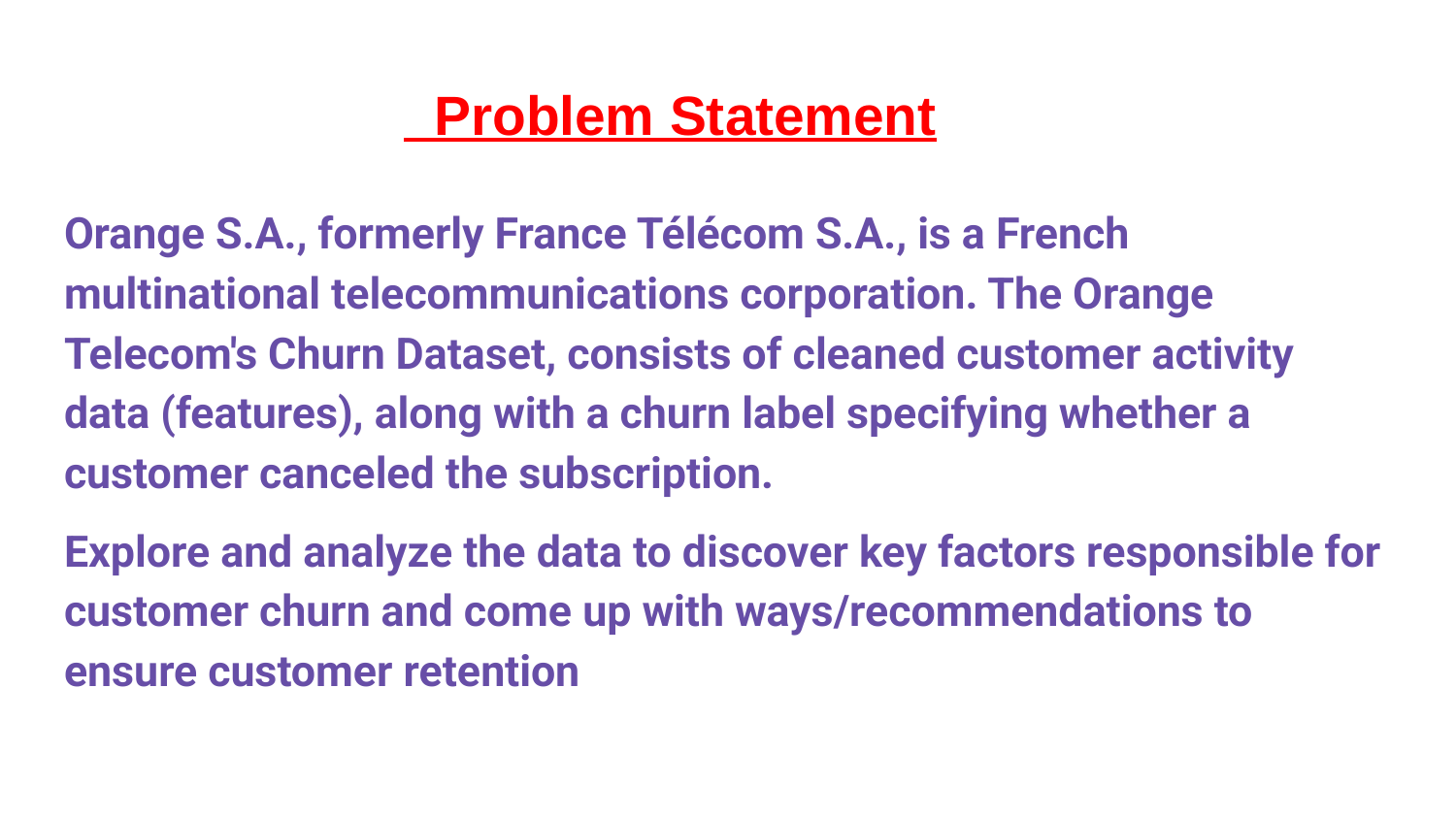

# Problem Statement
Orange S.A., formerly France Télécom S.A., is a French multinational telecommunications corporation. The Orange Telecom's Churn Dataset, consists of cleaned customer activity data (features), along with a churn label specifying whether a customer canceled the subscription.
Explore and analyze the data to discover key factors responsible for customer churn and come up with ways/recommendations to ensure customer retention